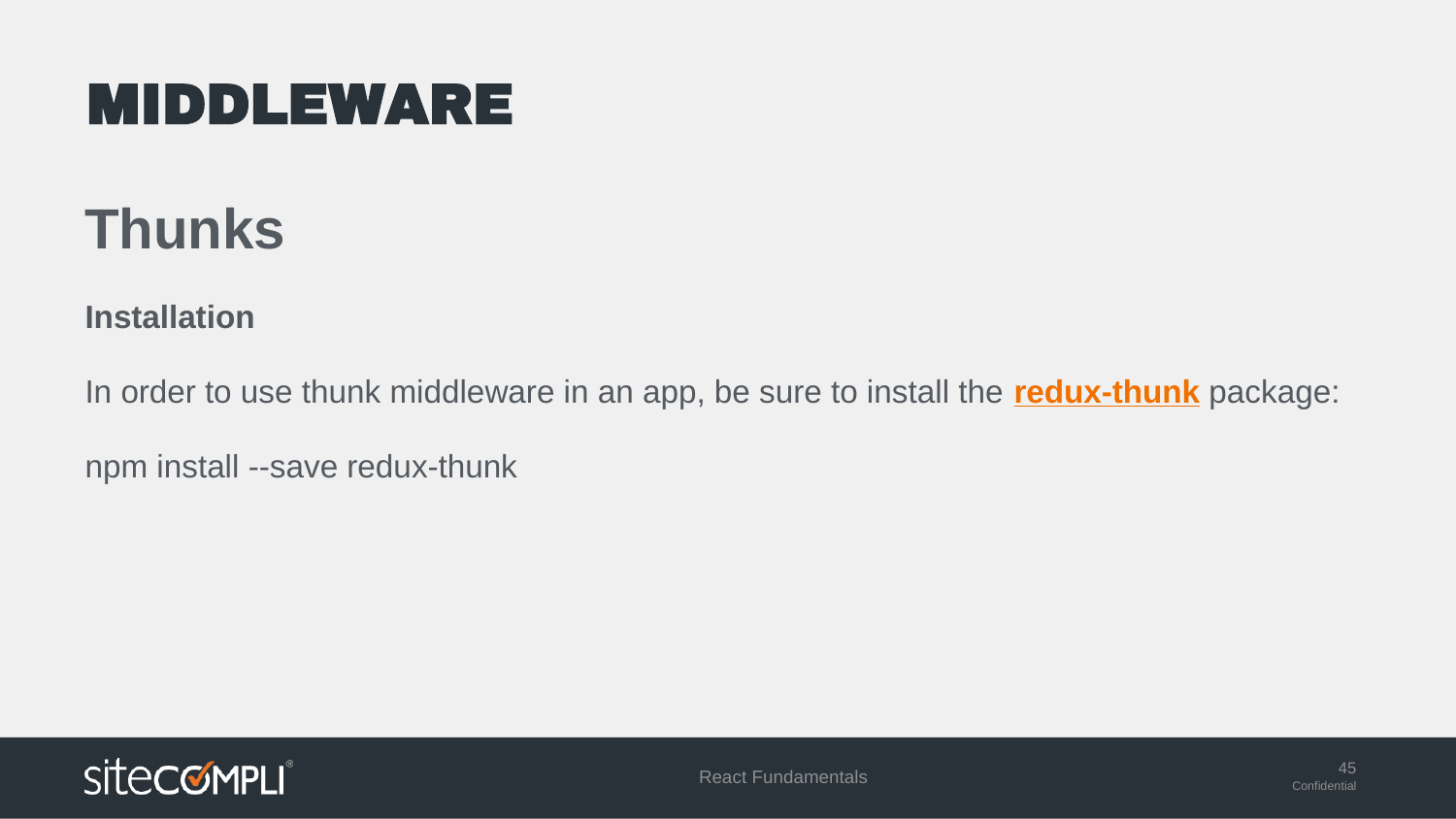

# middleware
Thunks
Installation
In order to use thunk middleware in an app, be sure to install the redux-thunk package:
npm install --save redux-thunk

React Fundamentals
45